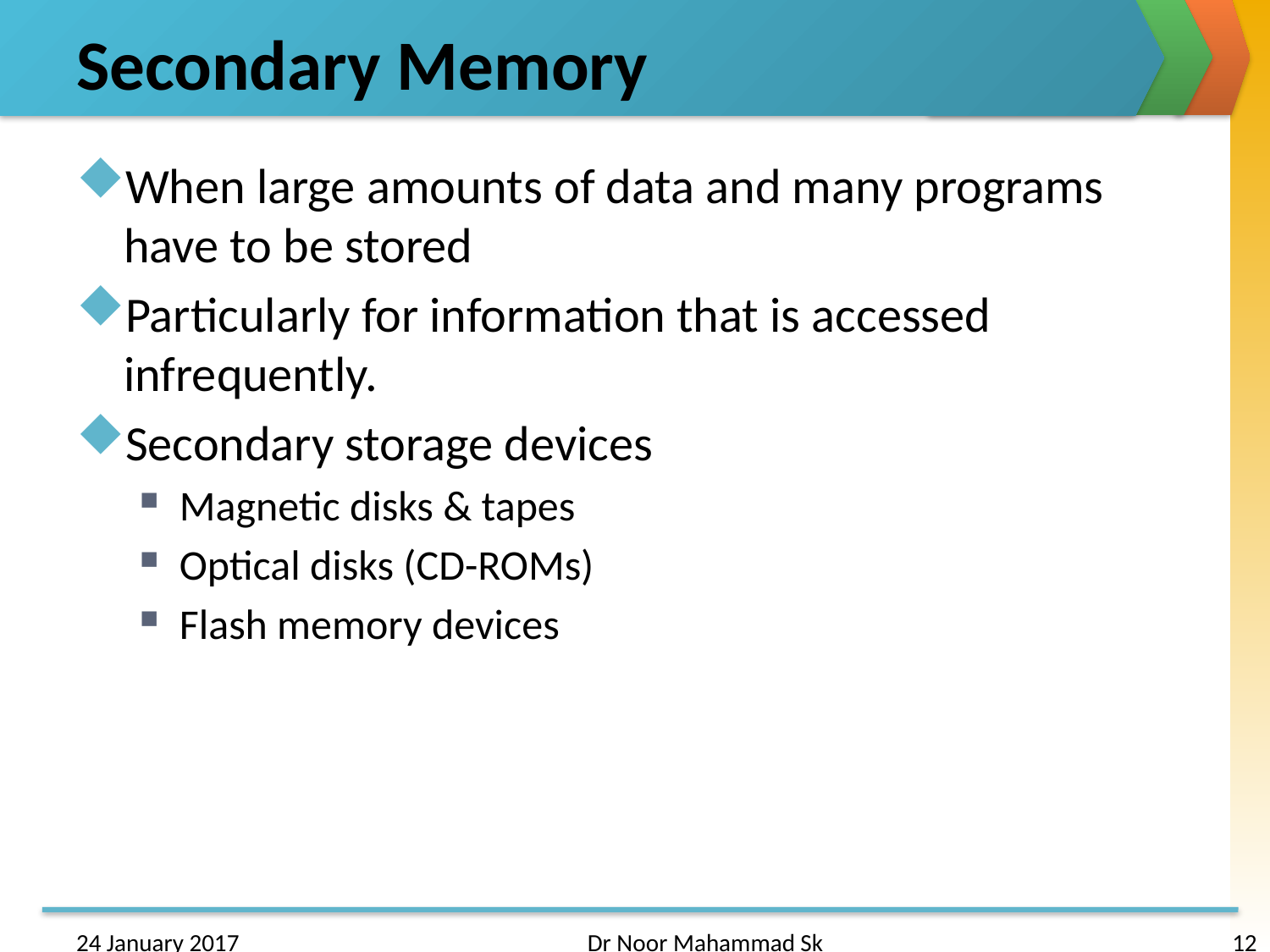

# Secondary Memory
When large amounts of data and many programs have to be stored
Particularly for information that is accessed infrequently.
Secondary storage devices
Magnetic disks & tapes
Optical disks (CD-ROMs)
Flash memory devices

24 January 2017
Dr Noor Mahammad Sk
12